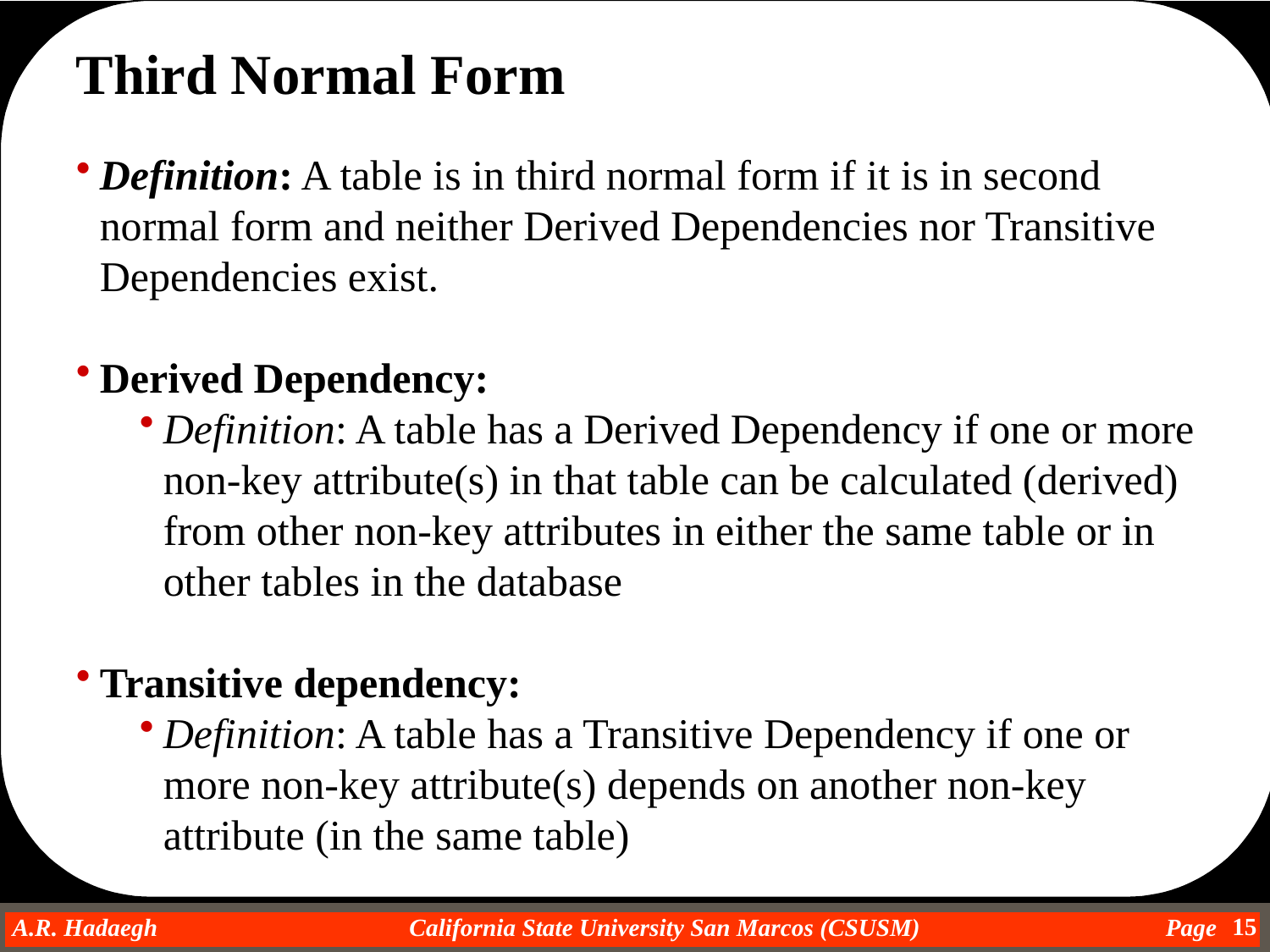

Third Normal Form

Definition: A table is in third normal form if it is in second normal form and neither Derived Dependencies nor Transitive Dependencies exist.

Derived Dependency:
Definition: A table has a Derived Dependency if one or more non-key attribute(s) in that table can be calculated (derived) from other non-key attributes in either the same table or in other tables in the database

Transitive dependency:
Definition: A table has a Transitive Dependency if one or more non-key attribute(s) depends on another non-key attribute (in the same table)
15